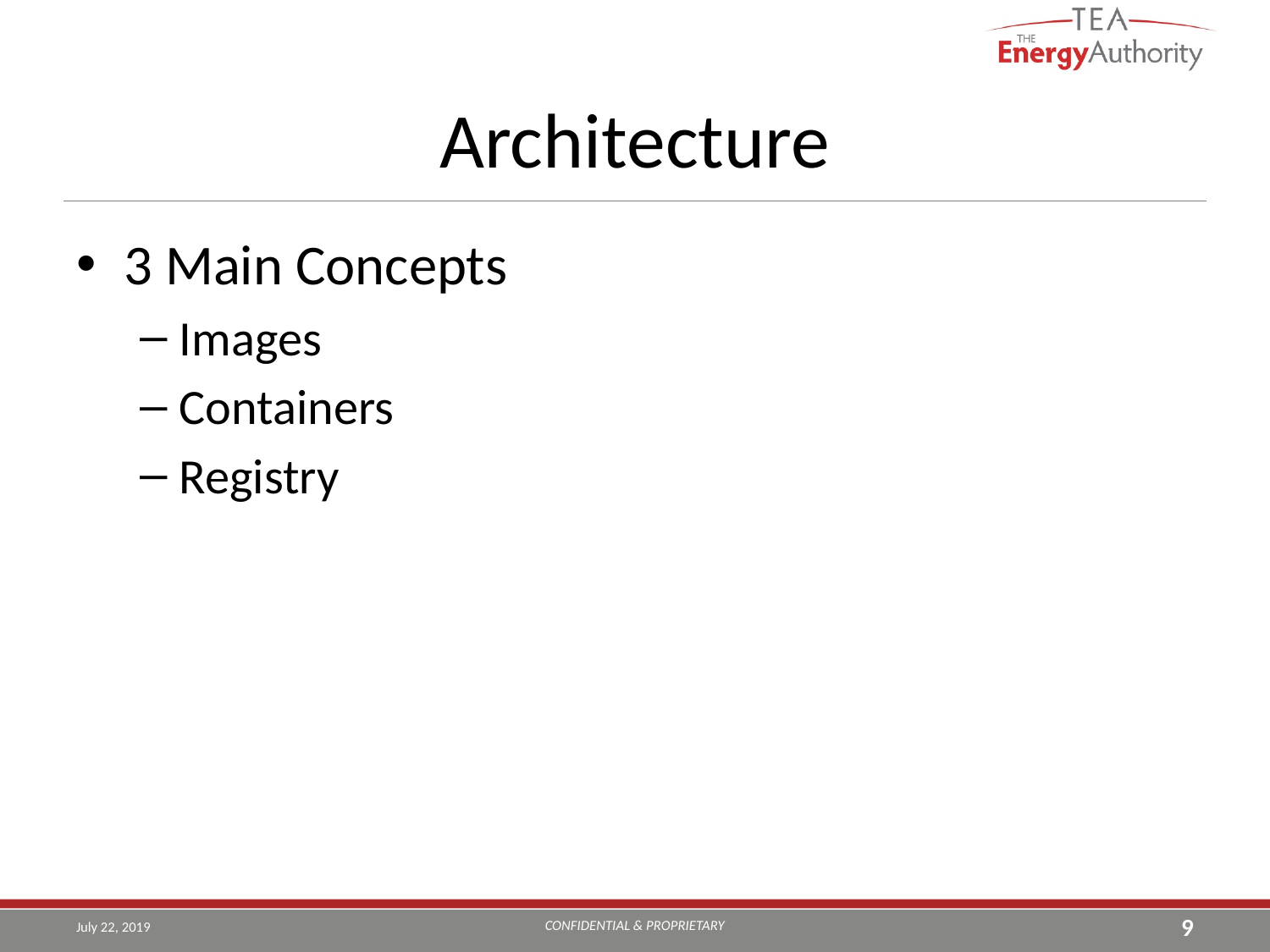

# Architecture
3 Main Concepts
Images
Containers
Registry

CONFIDENTIAL & PROPRIETARY
July 22, 2019
9